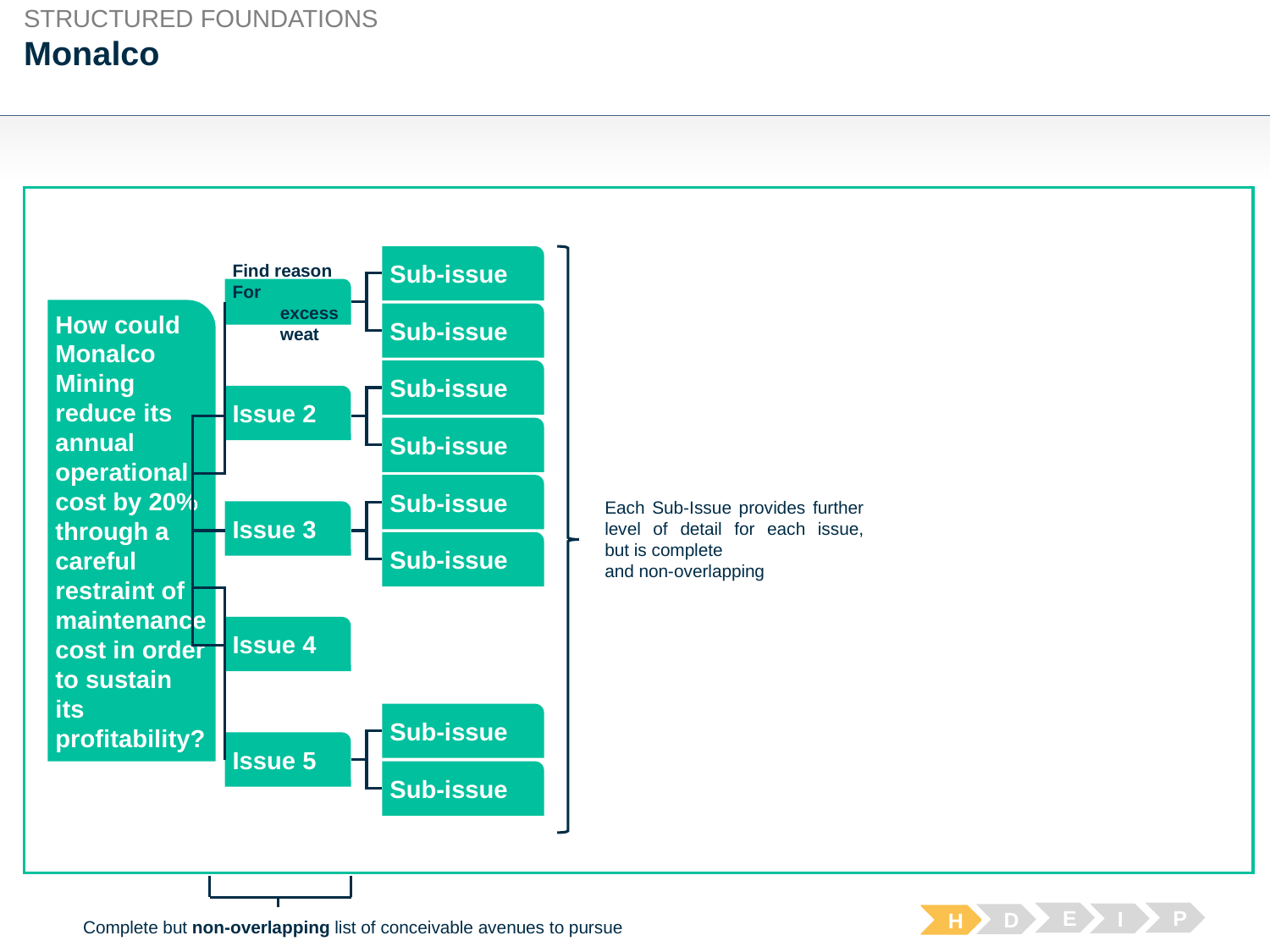

STRUCTURED FOUNDATIONS
# Monalco

Sub-issue

Find reason
For excessweat
How could Monalco Mining reduce its annual operational cost by 20% through a careful restraint of maintenance cost in order to sustain its profitability?
Sub-issue
Sub-issue
Issue 2
Sub-issue
Sub-issue
Each Sub-Issue provides further
level of detail for each issue,
but is complete
and non-overlapping
Issue 3
Sub-issue
Issue 4
Sub-issue
Issue 5
Sub-issue
E
P
I
D
H
Complete but non-overlapping list of conceivable avenues to pursue